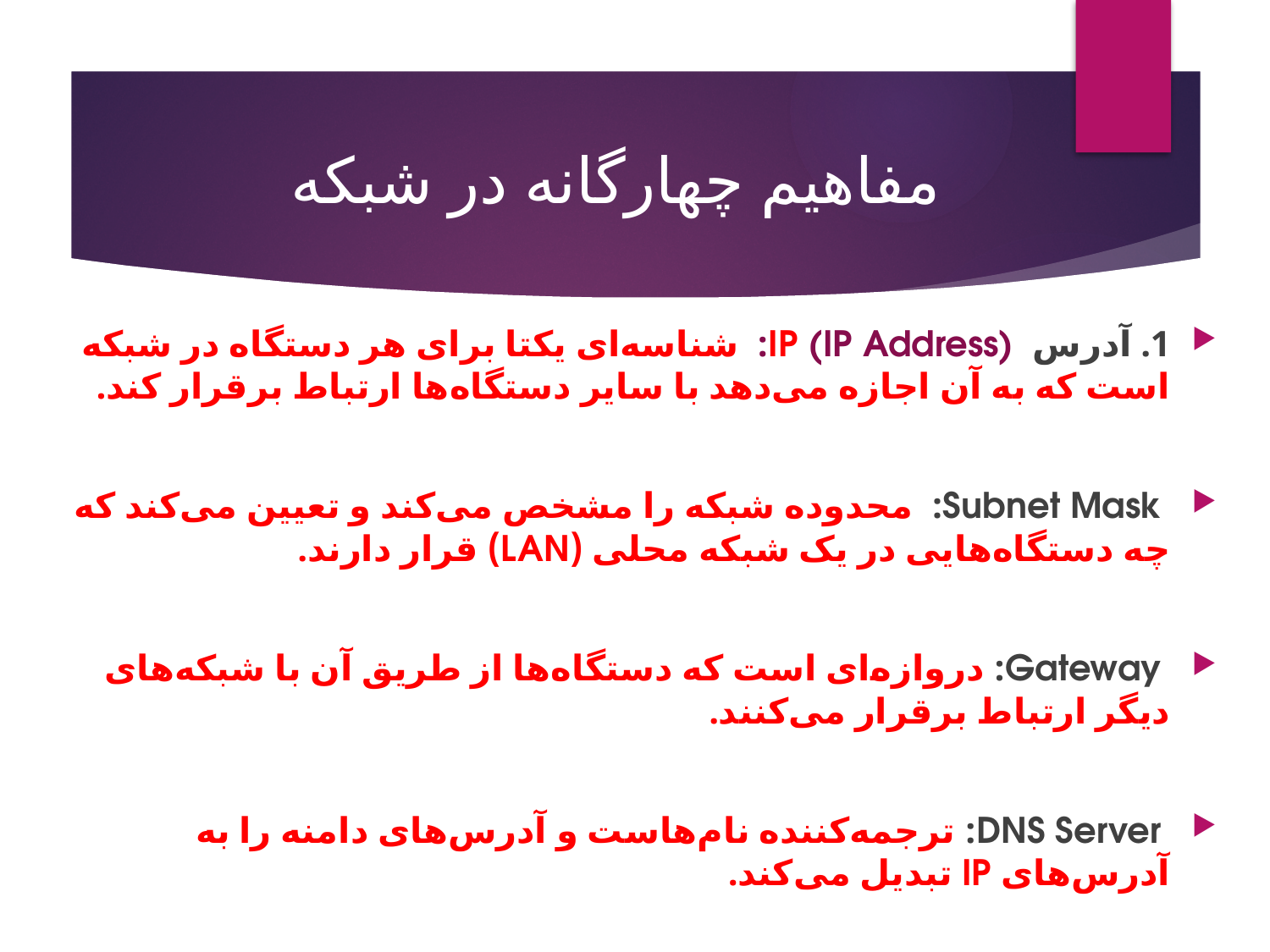

# مفاهیم چهارگانه در شبکه
1. آدرس  IP (IP Address):  شناسه‌ای یکتا برای هر دستگاه در شبکه است که به آن اجازه می‌دهد با سایر دستگاه‌ها ارتباط برقرار کند.

 Subnet Mask:  محدوده شبکه را مشخص می‌کند و تعیین می‌کند که چه دستگاه‌هایی در یک شبکه محلی (LAN) قرار دارند.

 Gateway: دروازه‌ای است که دستگاه‌ها از طریق آن با شبکه‌های دیگر ارتباط برقرار می‌کنند.

 DNS Server: ترجمه‌کننده نام‌هاست و آدرس‌های دامنه را به آدرس‌های IP تبدیل می‌کند.